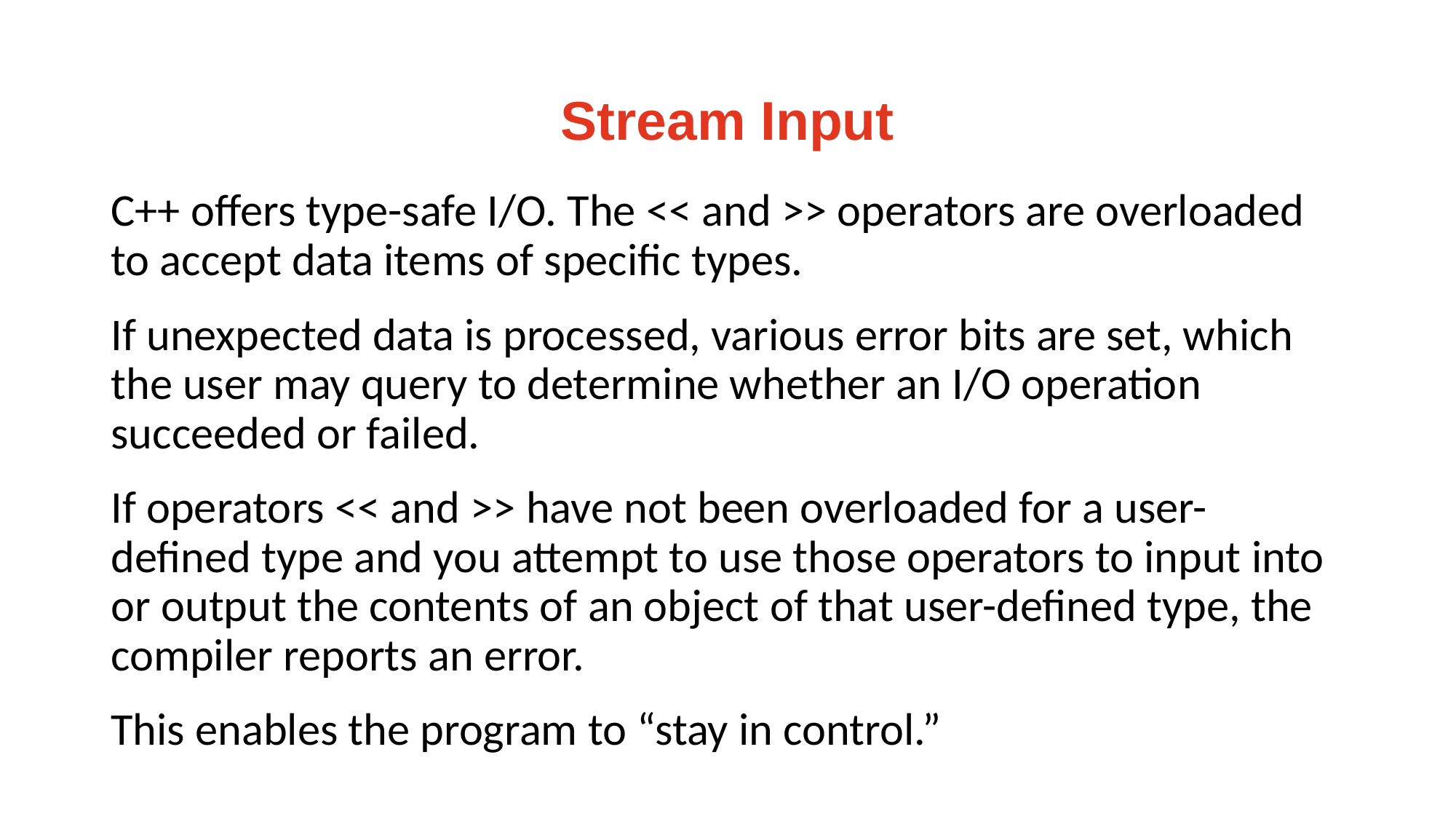

# Stream Input
C++ offers type-safe I/O. The << and >> operators are overloaded to accept data items of specific types.
If unexpected data is processed, various error bits are set, which the user may query to determine whether an I/O operation succeeded or failed.
If operators << and >> have not been overloaded for a user-defined type and you attempt to use those operators to input into or output the contents of an object of that user-defined type, the compiler reports an error.
This enables the program to “stay in control.”